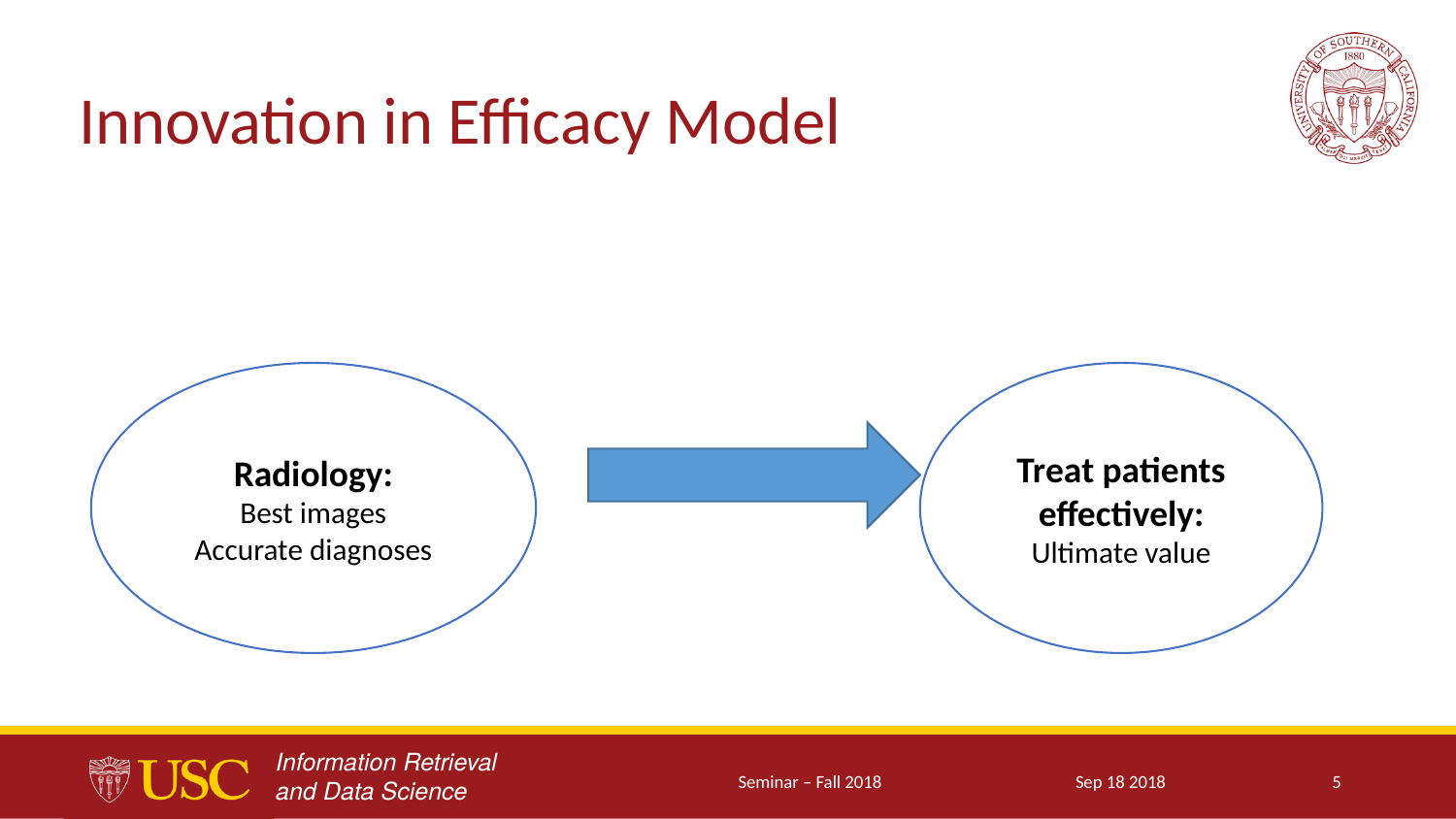

# Innovation in Efficacy Model

Radiology:
Best images
Accurate diagnoses
Treat patients effectively:
Ultimate value

Seminar – Fall 2018
Sep 18 2018
5